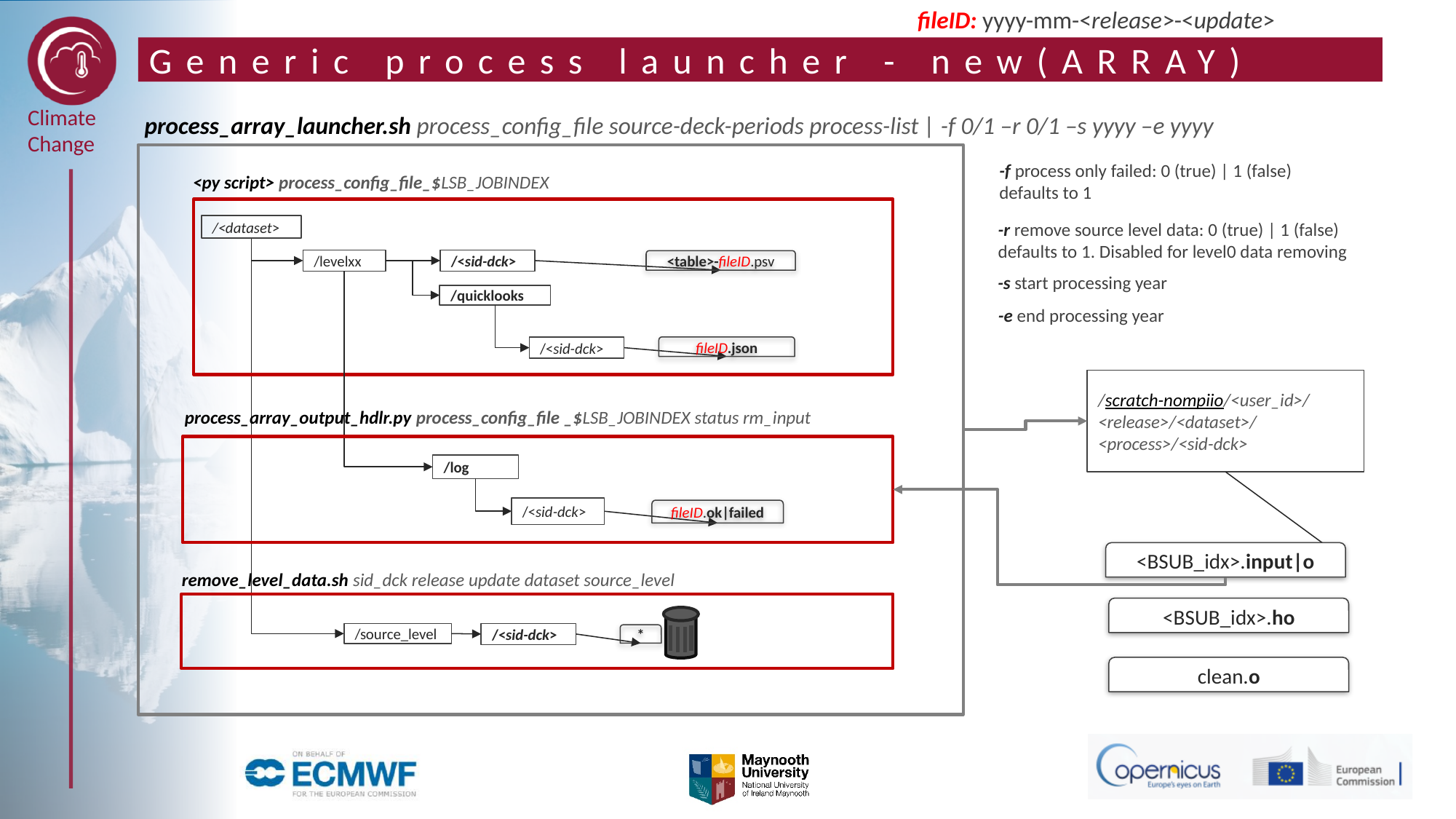

fileID: yyyy-mm-<release>-<update>
# Generic process launcher - new(ARRAY)
process_array_launcher.sh process_config_file source-deck-periods process-list | -f 0/1 –r 0/1 –s yyyy –e yyyy

/scratch-nompiio/<user_id>/
<release>/<dataset>/
<process>/<sid-dck>
<BSUB_idx>.input|o
-f process only failed: 0 (true) | 1 (false)
defaults to 1
<py script> process_config_file_$LSB_JOBINDEX

-r remove source level data: 0 (true) | 1 (false)
defaults to 1. Disabled for level0 data removing
/<dataset>
/<sid-dck>
/levelxx
<table>-fileID.psv
-s start processing year
process_array_output_hdlr.py process_config_file _$LSB_JOBINDEX status rm_input

/log
/<sid-dck>
fileID.ok|failed
/quicklooks
-e end processing year
fileID.json
/<sid-dck>
remove_level_data.sh sid_dck release update dataset source_level

<BSUB_idx>.ho

/<sid-dck>
/source_level
*
clean.o